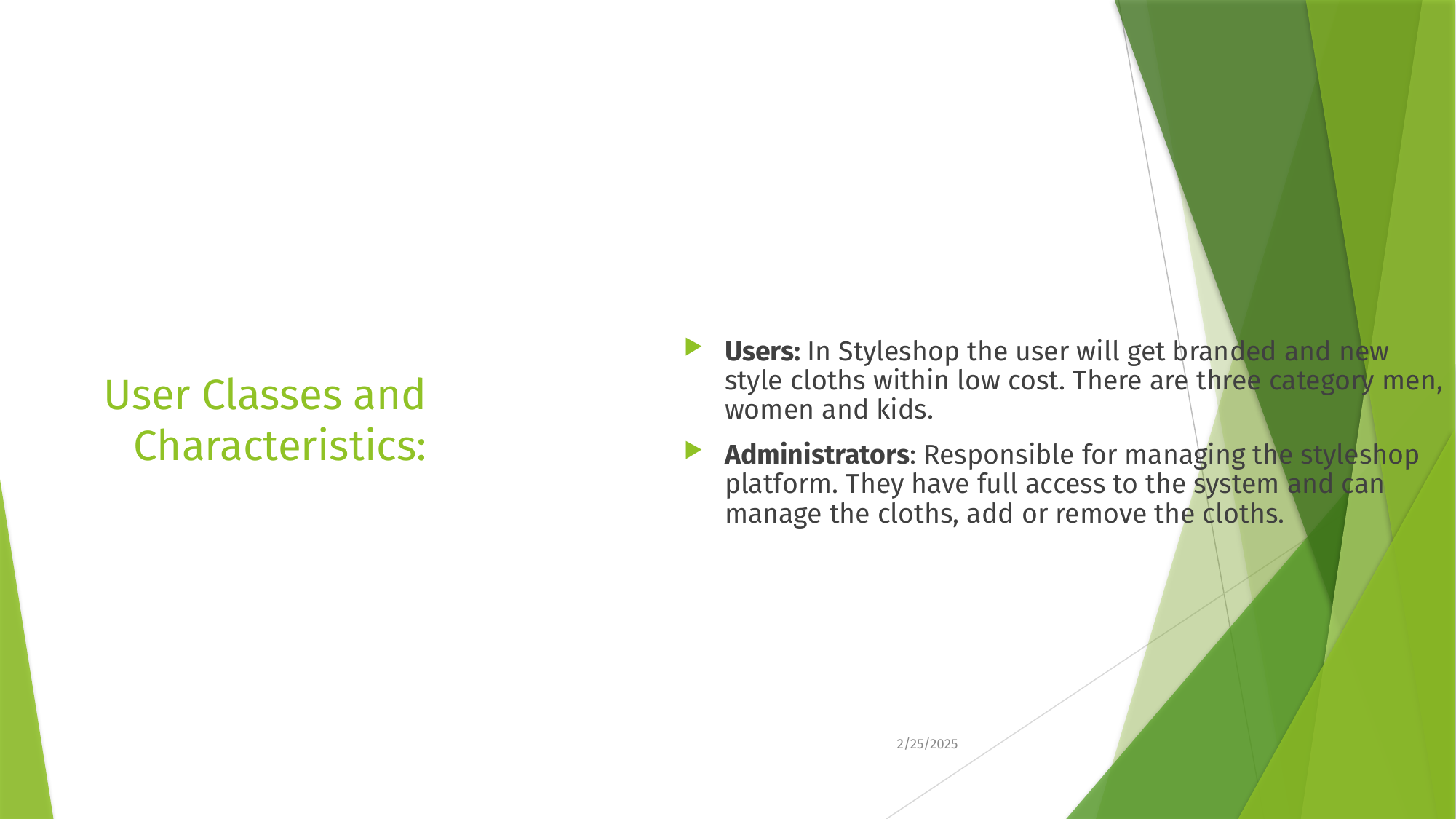

# User Classes and Characteristics:

Users: In Styleshop the user will get branded and new style cloths within low cost. There are three category men, women and kids.
Administrators: Responsible for managing the styleshop platform. They have full access to the system and can manage the cloths, add or remove the cloths.
2/25/2025